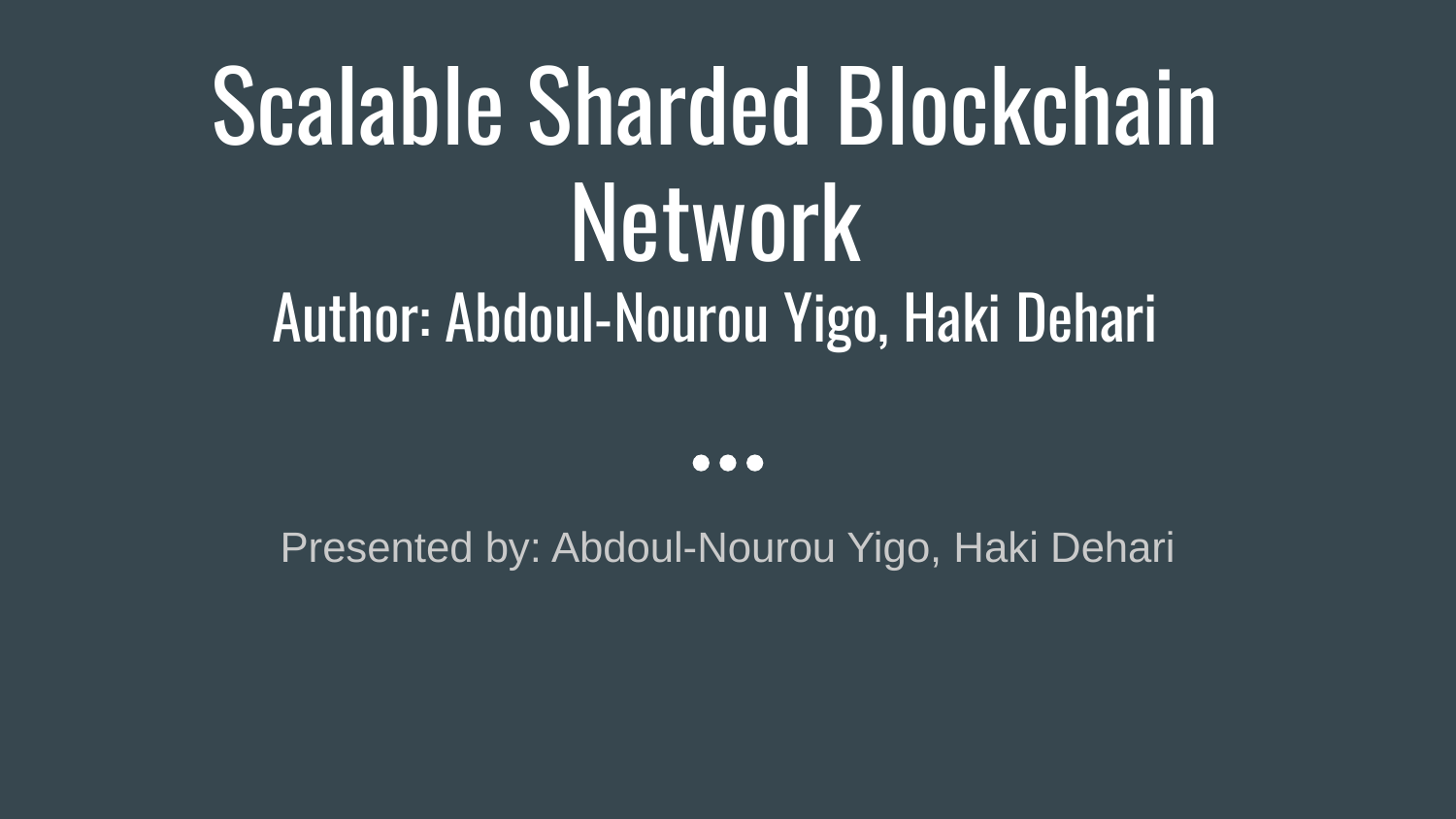

# Scalable Sharded Blockchain Network
Author: Abdoul-Nourou Yigo, Haki Dehari
Presented by: Abdoul-Nourou Yigo, Haki Dehari